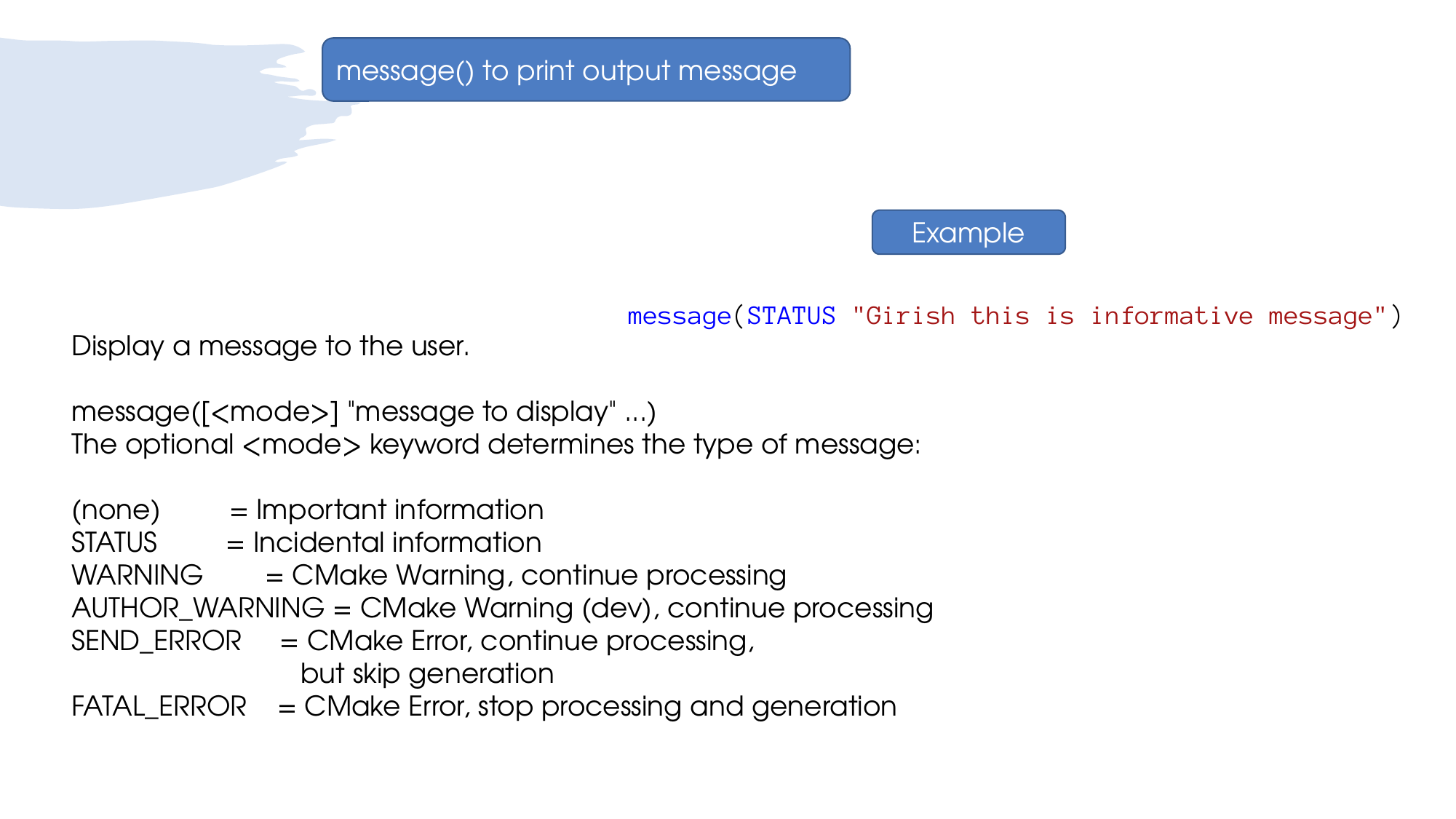

message() to print output message
Example
 message(STATUS "Girish this is informative message")
Display a message to the user.

message([<mode>] "message to display" ...)
The optional <mode> keyword determines the type of message:

(none)         = Important information
STATUS         = Incidental information
WARNING        = CMake Warning, continue processing
AUTHOR_WARNING = CMake Warning (dev), continue processing
SEND_ERROR     = CMake Error, continue processing,
                              but skip generation
FATAL_ERROR    = CMake Error, stop processing and generation